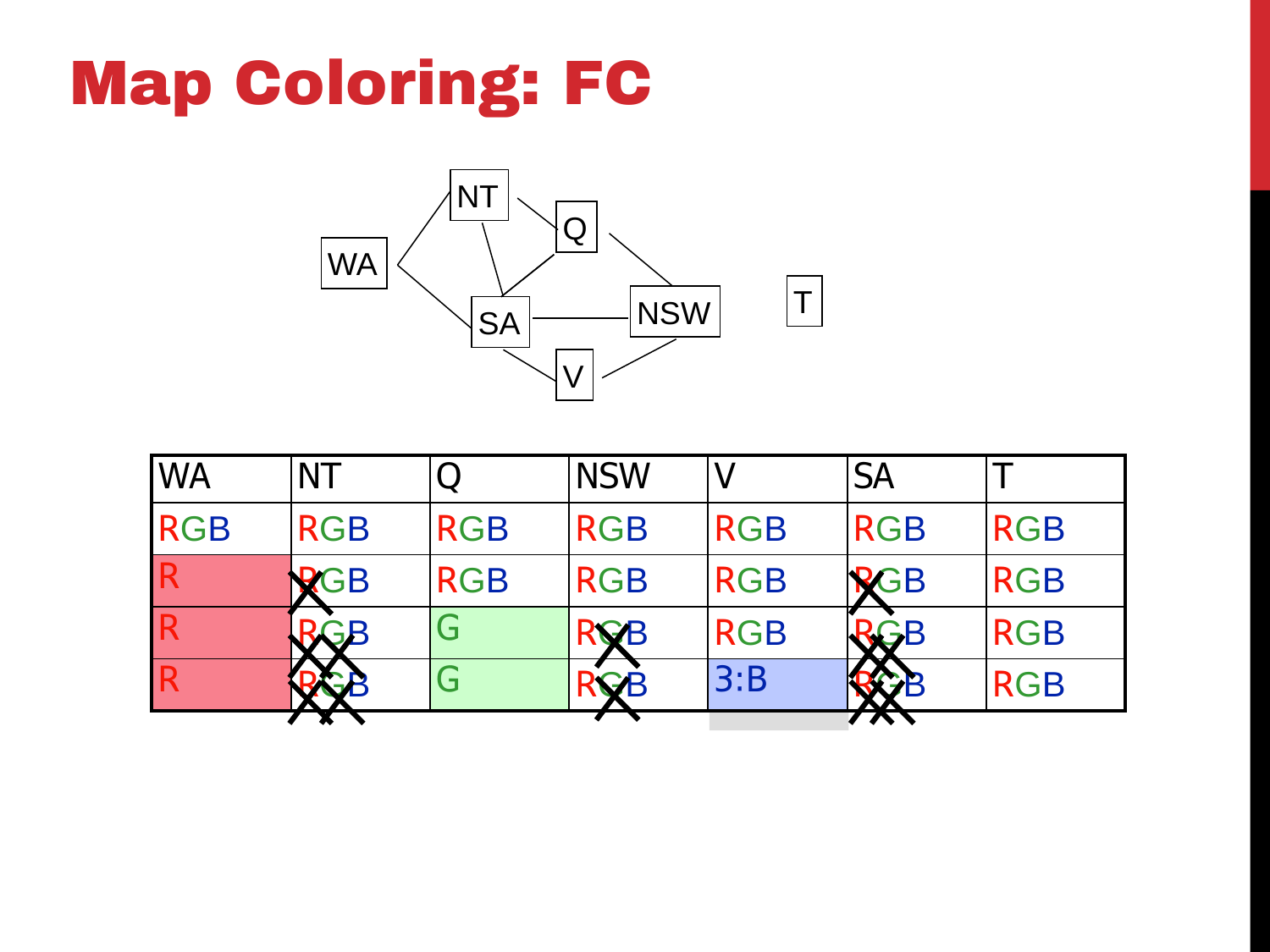

# Map Coloring: FC
NT
Q
WA
NSW
SA
V
T
| WA | NT | Q | NSW | V | SA | T |
| --- | --- | --- | --- | --- | --- | --- |
| RGB | RGB | RGB | RGB | RGB | RGB | RGB |
| R | RGB | RGB | RGB | RGB | RGB | RGB |
| R | RGB | G | RGB | RGB | RGB | RGB |
| R | RGB | G | RGB | 3:B | RGB | RGB |